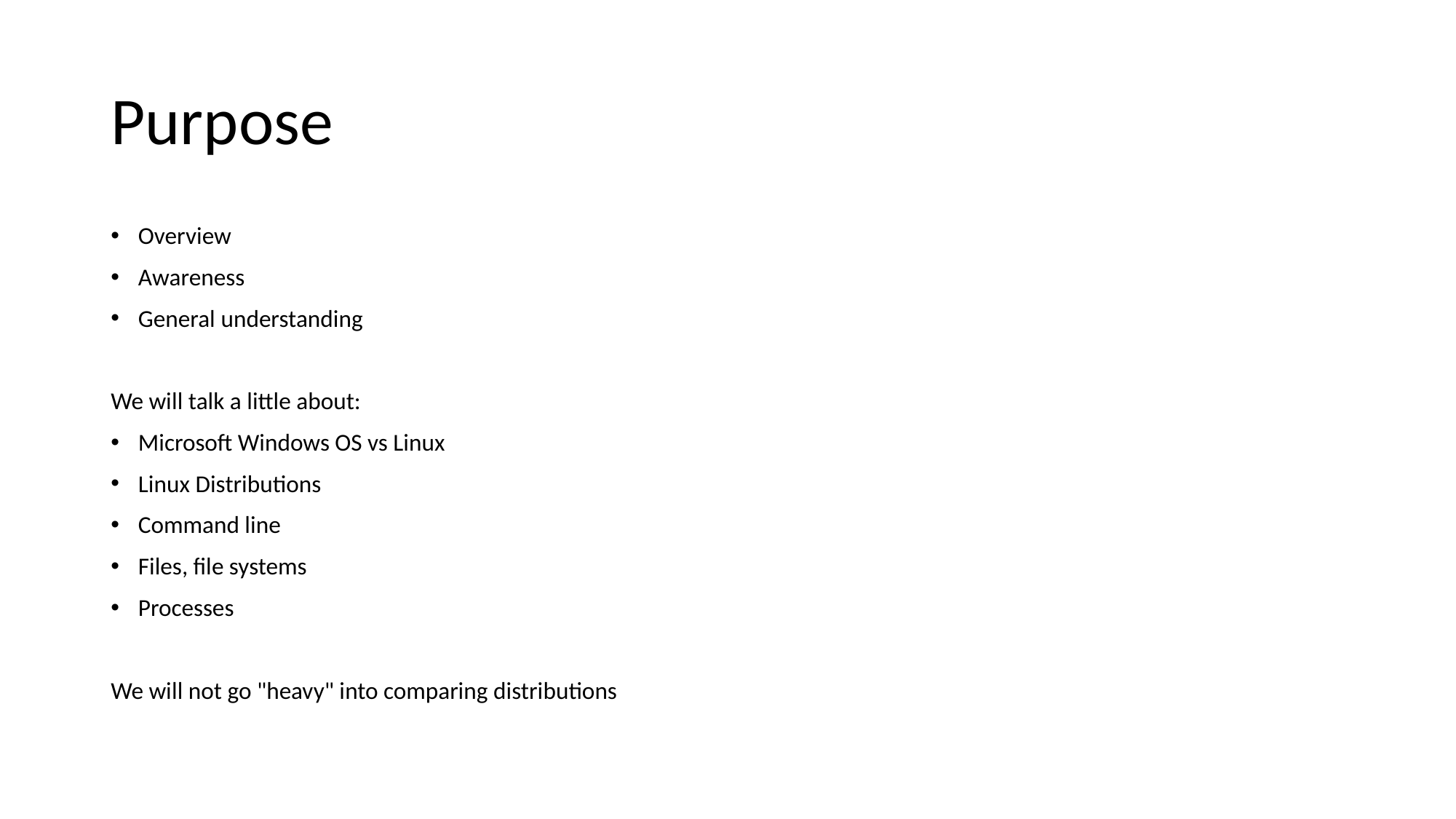

# Purpose
Overview
Awareness
General understanding

We will talk a little about:
Microsoft Windows OS vs Linux
Linux Distributions
Command line
Files, file systems
Processes

We will not go "heavy" into comparing distributions